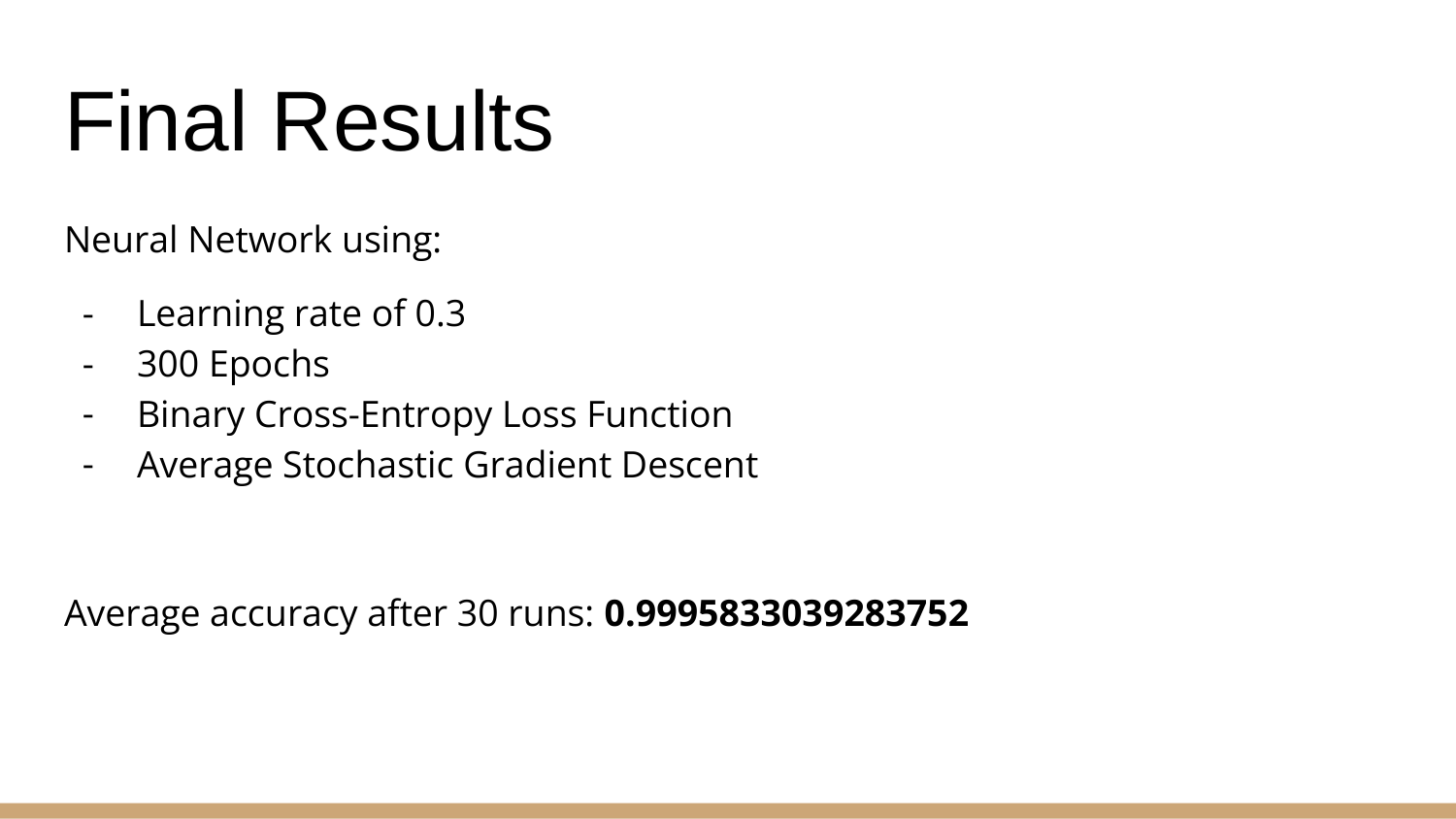

# Final Results
Neural Network using:
Learning rate of 0.3
300 Epochs
Binary Cross-Entropy Loss Function
Average Stochastic Gradient Descent

Average accuracy after 30 runs: 0.9995833039283752